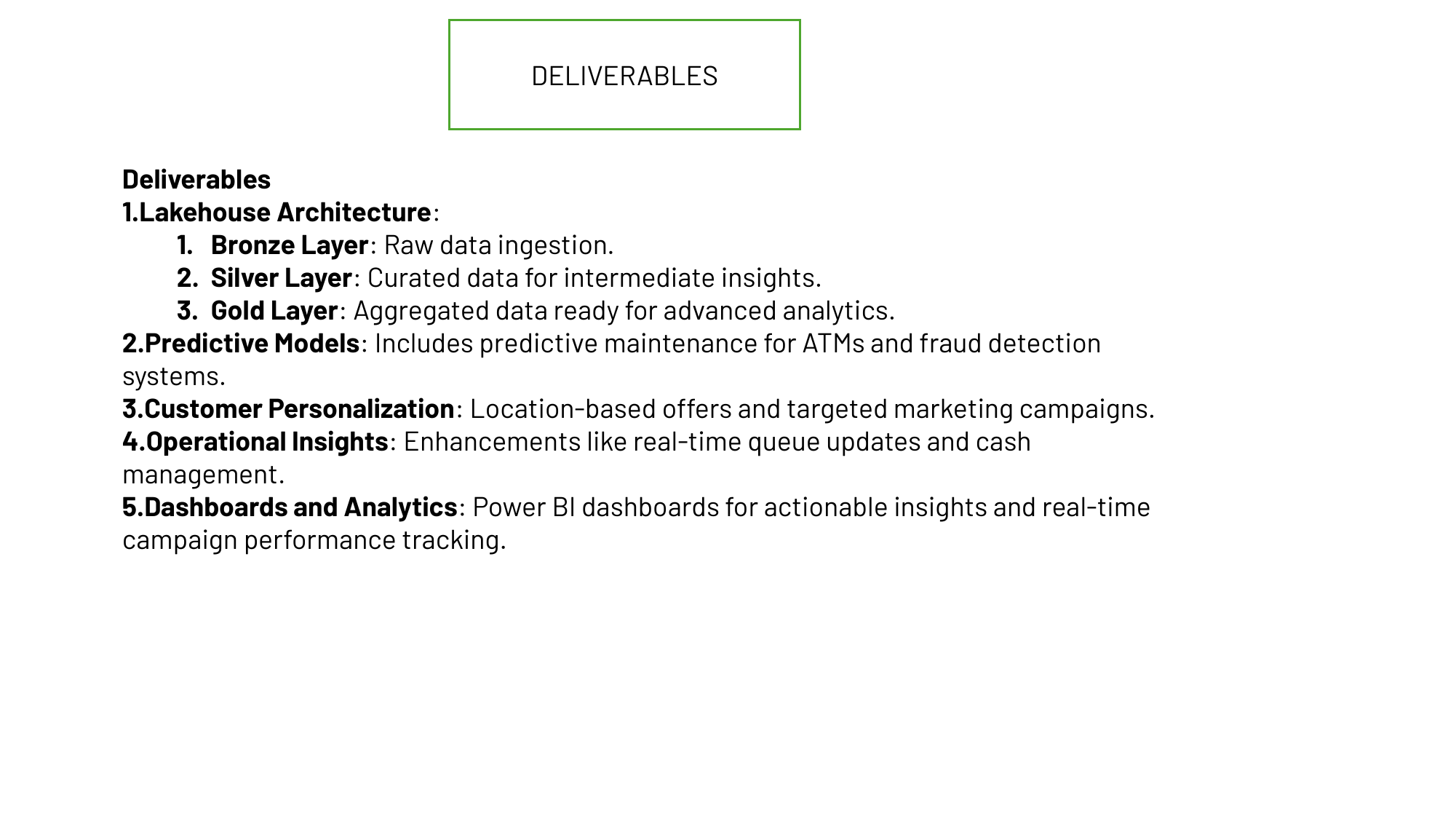

DELIVERABLES
Deliverables
Lakehouse Architecture:
Bronze Layer: Raw data ingestion.
Silver Layer: Curated data for intermediate insights.
Gold Layer: Aggregated data ready for advanced analytics.
Predictive Models: Includes predictive maintenance for ATMs and fraud detection systems.
Customer Personalization: Location-based offers and targeted marketing campaigns.
Operational Insights: Enhancements like real-time queue updates and cash management.
Dashboards and Analytics: Power BI dashboards for actionable insights and real-time campaign performance tracking.